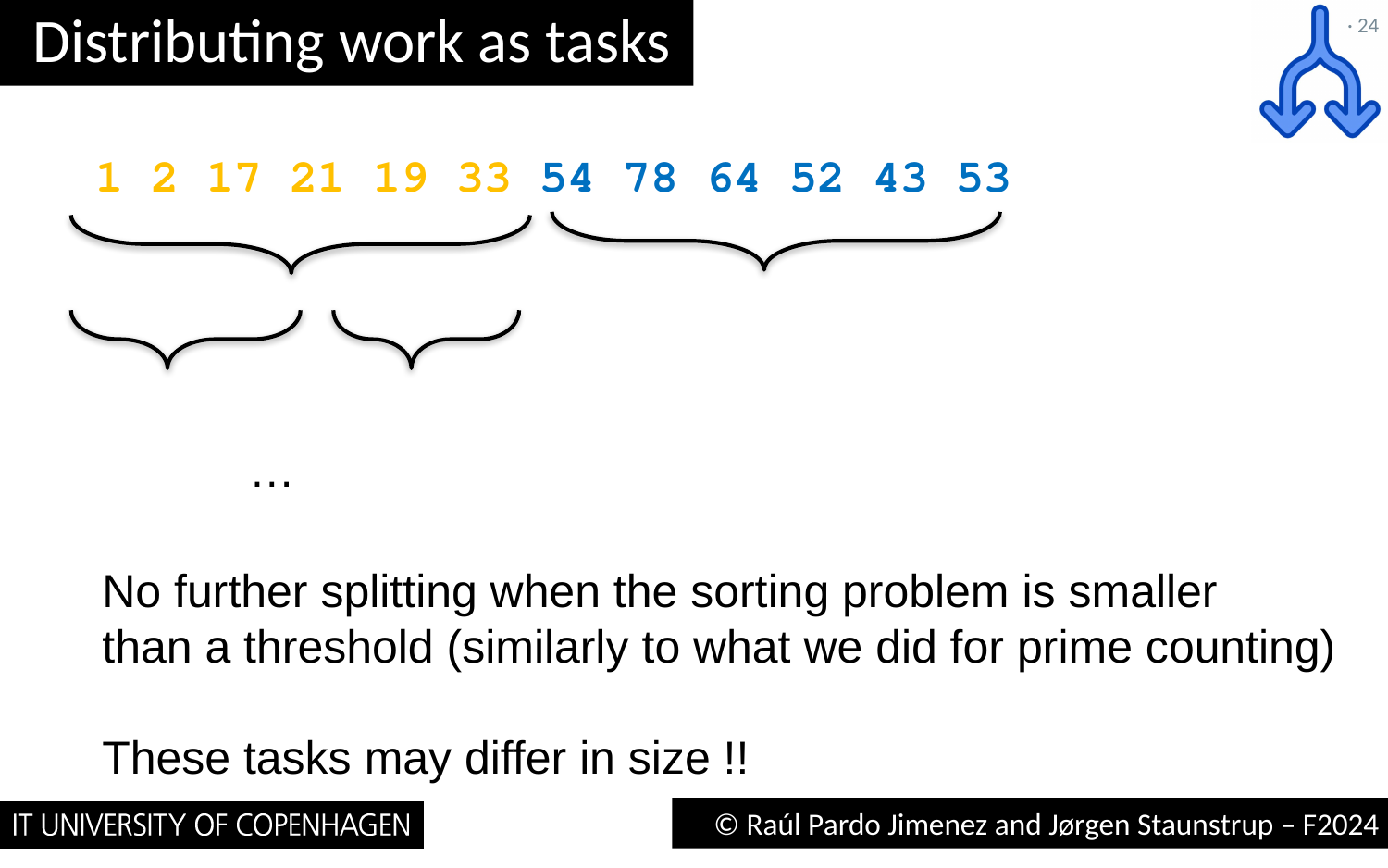

# Distributing work as tasks
· 24

1 2 17 21 19 33 54 78 64 52 43 53

…
No further splitting when the sorting problem is smaller
than a threshold (similarly to what we did for prime counting)

These tasks may differ in size !!